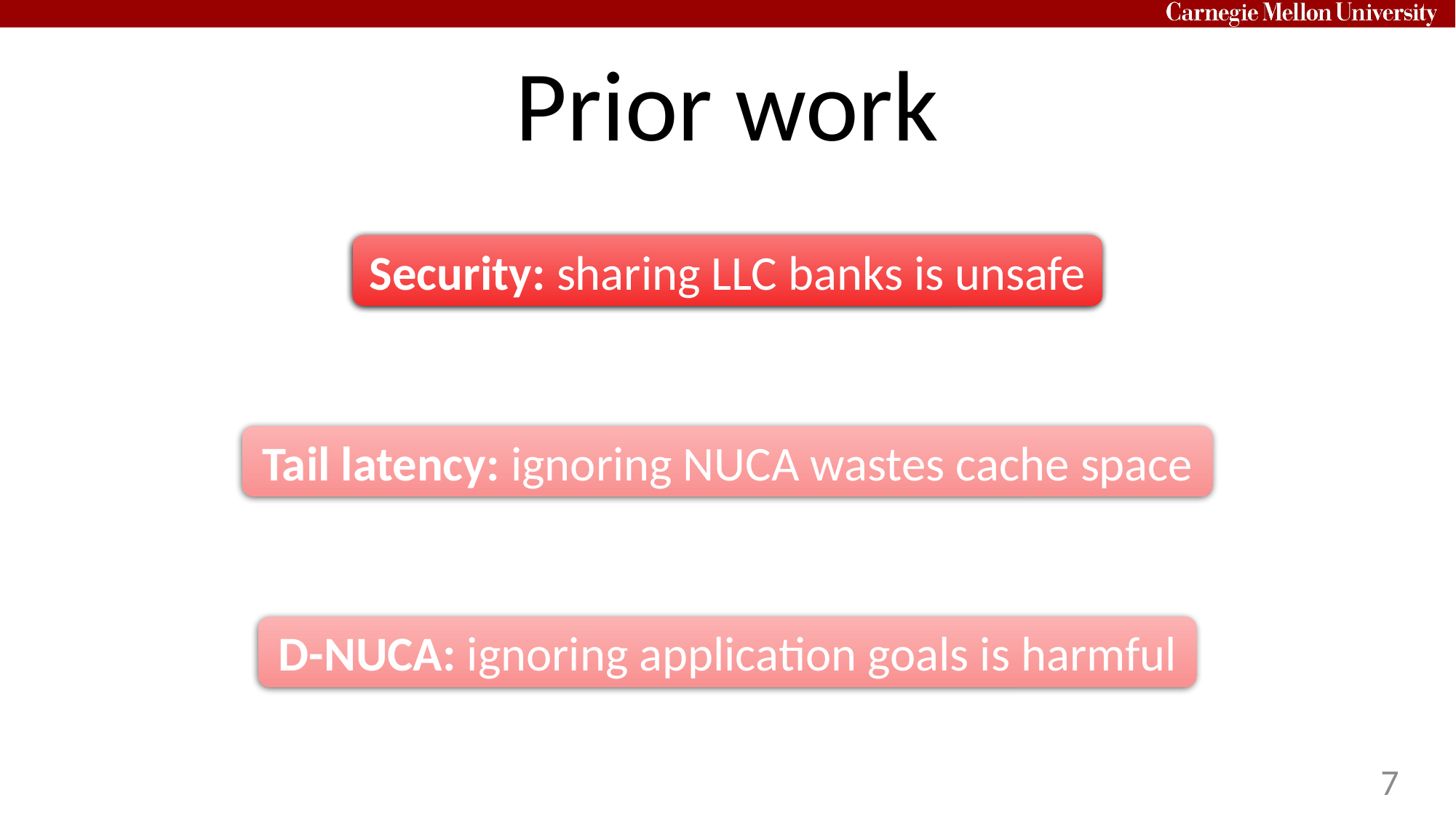

# Prior work
Security: sharing LLC banks is unsafe
Security: sharing LLC banks is unsafe
Tail latency: ignoring NUCA wastes cache space
D-NUCA: ignoring application goals is harmful
7